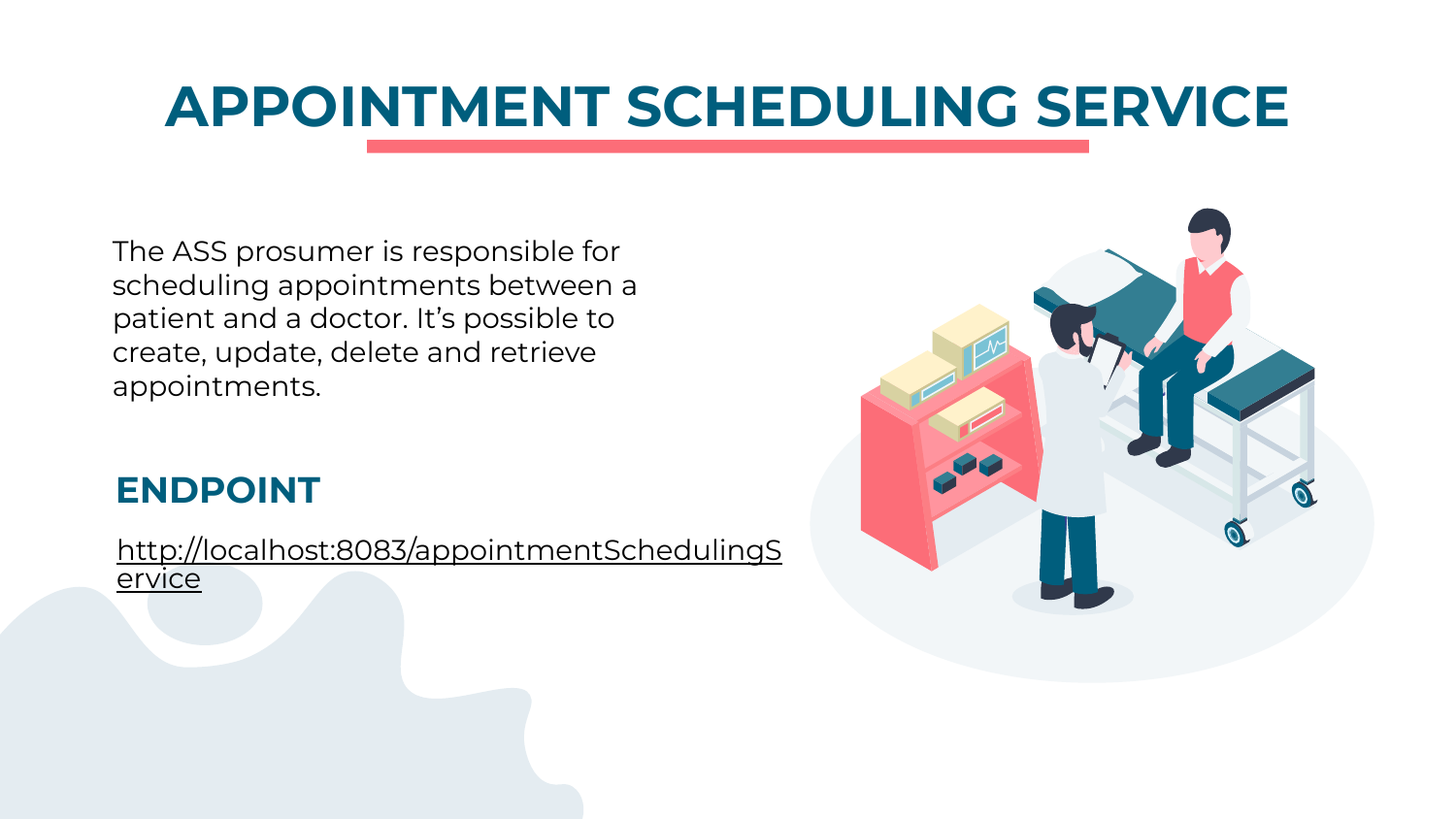

APPOINTMENT SCHEDULING SERVICE

The ASS prosumer is responsible for scheduling appointments between a patient and a doctor. It’s possible to create, update, delete and retrieve appointments.

ENDPOINT
http://localhost:8083/appointmentSchedulingService